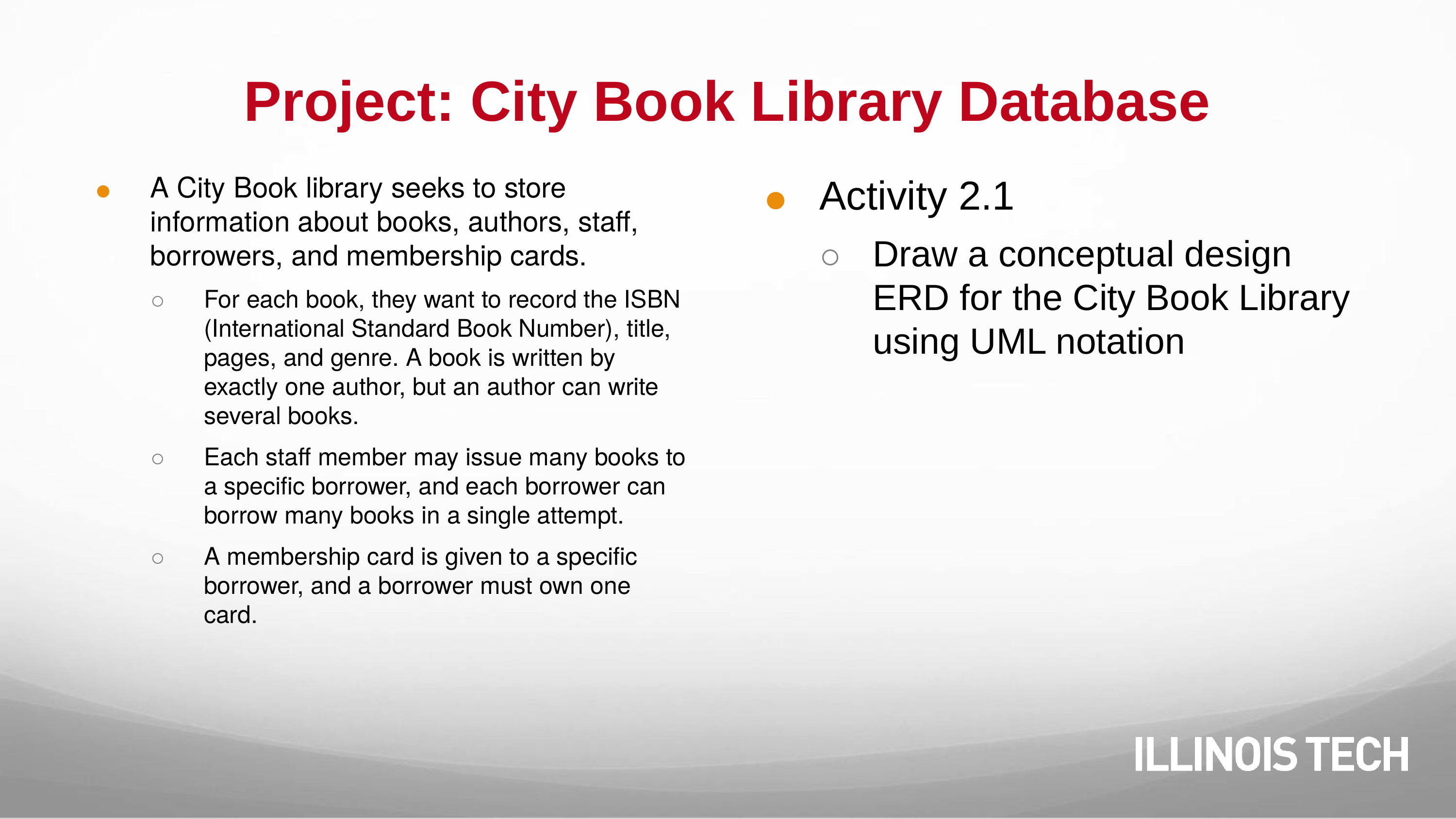

# Project: City Book Library Database
A City Book library seeks to store information about books, authors, staff, borrowers, and membership cards.
For each book, they want to record the ISBN (International Standard Book Number), title, pages, and genre. A book is written by exactly one author, but an author can write several books.
Each staff member may issue many books to a specific borrower, and each borrower can borrow many books in a single attempt.
A membership card is given to a specific borrower, and a borrower must own one card.
Activity 2.1
Draw a conceptual design ERD for the City Book Library using UML notation